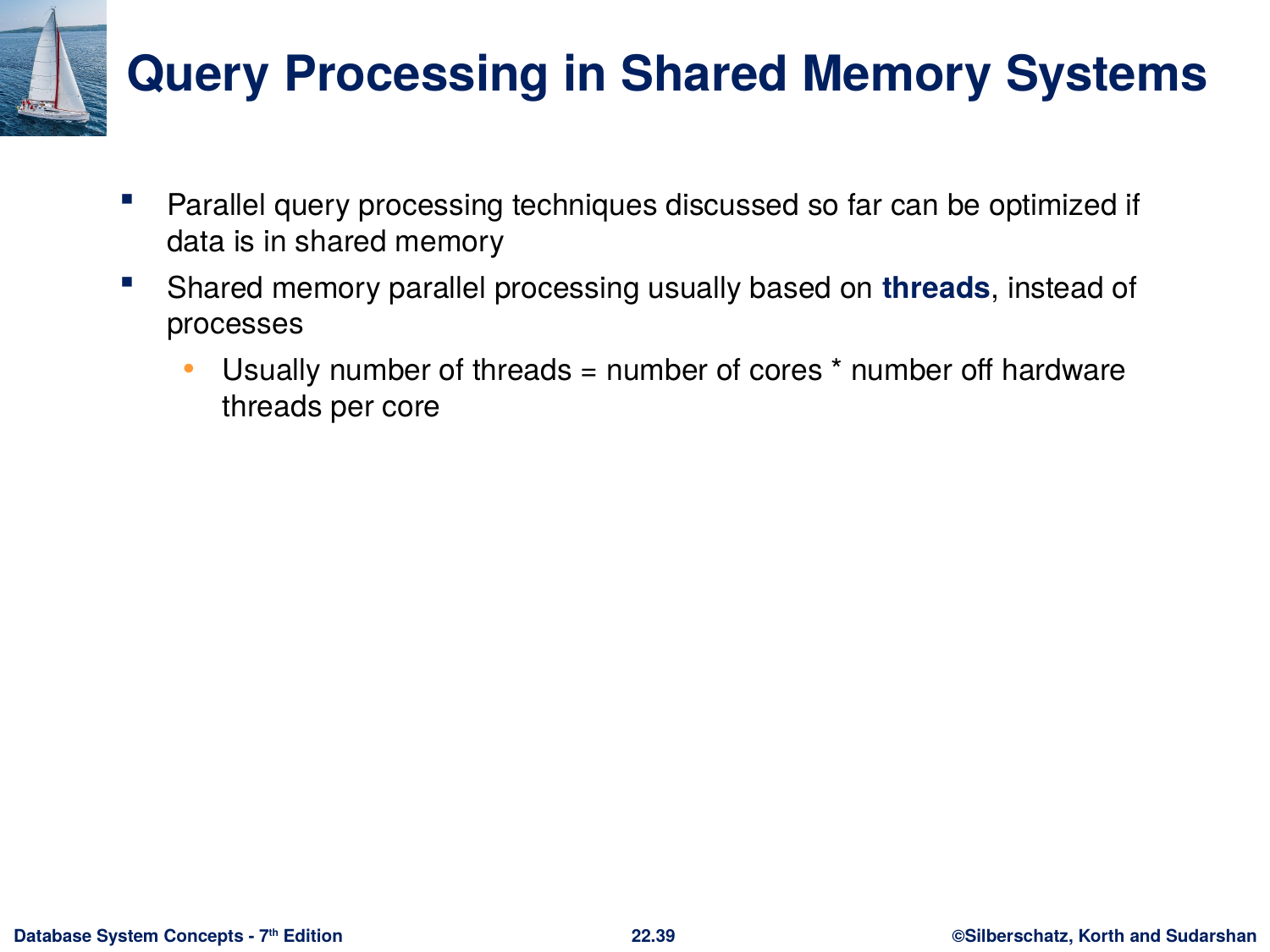

# Query Processing in Shared Memory Systems
Parallel query processing techniques discussed so far can be optimized if data is in shared memory
Shared memory parallel processing usually based on threads, instead of processes
Usually number of threads = number of cores * number off hardware threads per core